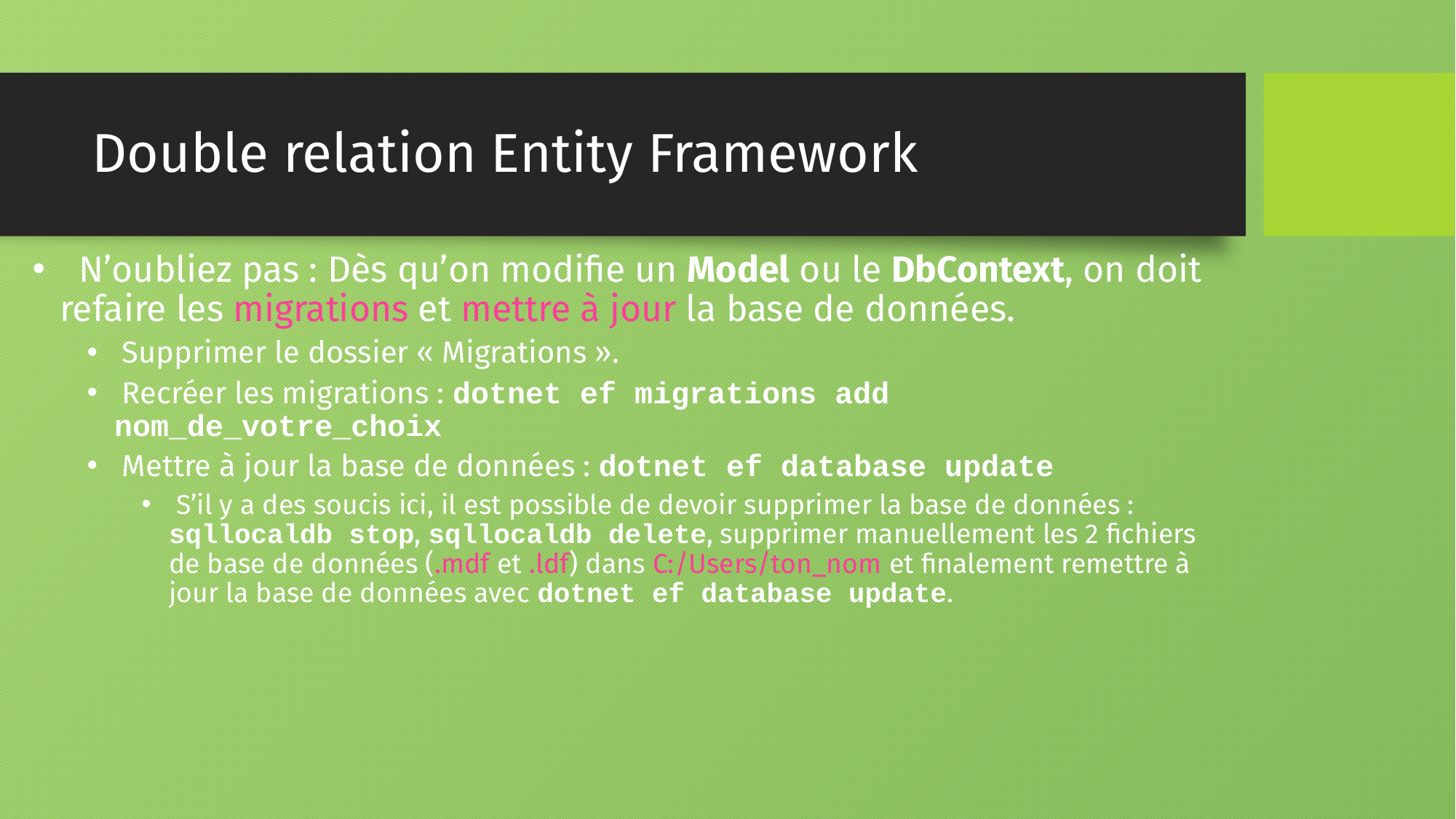

# Double relation Entity Framework
  N’oubliez pas : Dès qu’on modifie un Model ou le DbContext, on doit refaire les migrations et mettre à jour la base de données.
 Supprimer le dossier « Migrations ».
 Recréer les migrations : dotnet ef migrations add nom_de_votre_choix
 Mettre à jour la base de données : dotnet ef database update
 S’il y a des soucis ici, il est possible de devoir supprimer la base de données : sqllocaldb stop, sqllocaldb delete, supprimer manuellement les 2 fichiers de base de données (.mdf et .ldf) dans C:/Users/ton_nom et finalement remettre à jour la base de données avec dotnet ef database update.